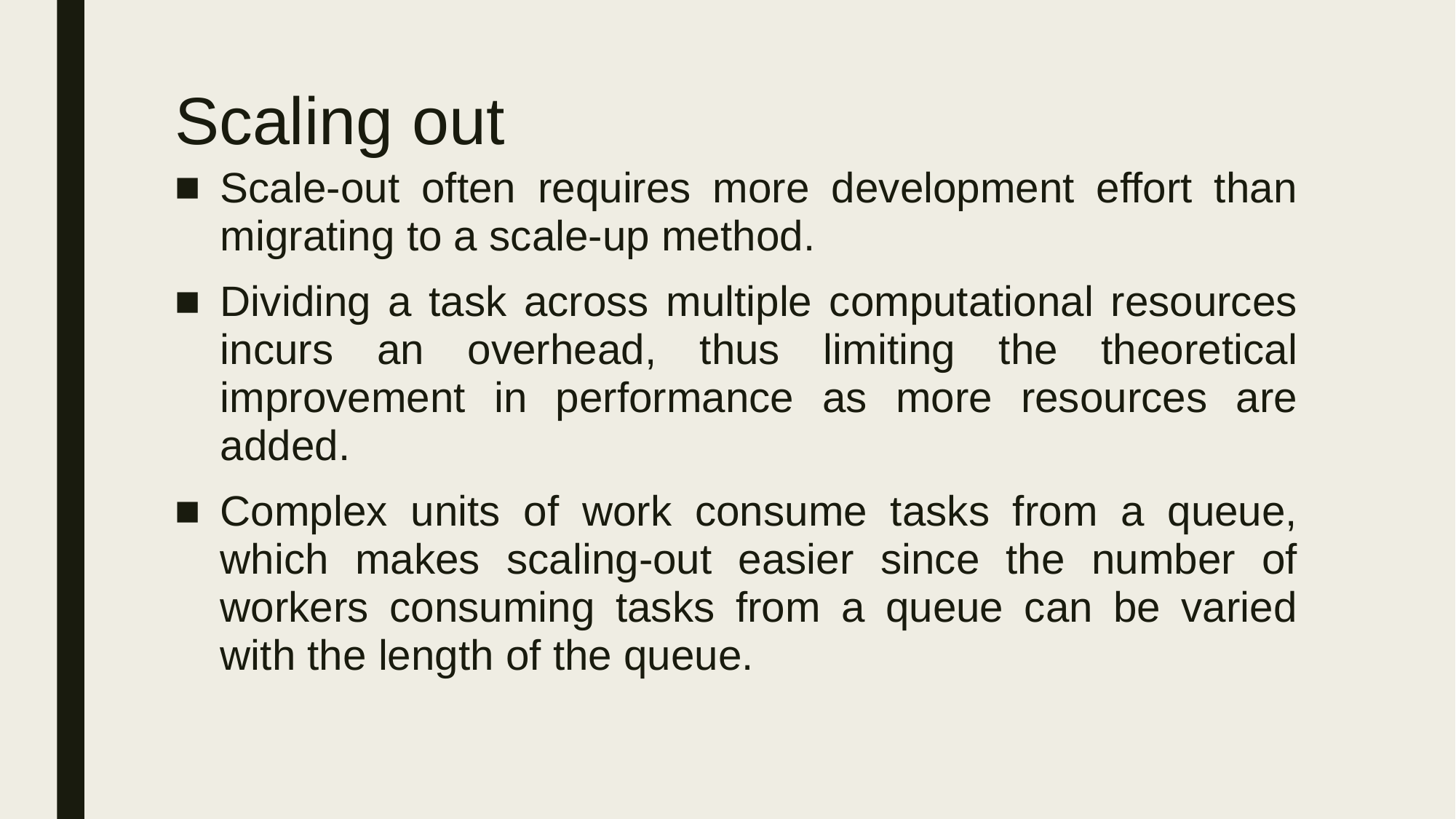

# Scaling out
Scale-out often requires more development effort than migrating to a scale-up method.
Dividing a task across multiple computational resources incurs an overhead, thus limiting the theoretical improvement in performance as more resources are added.
Complex units of work consume tasks from a queue, which makes scaling-out easier since the number of workers consuming tasks from a queue can be varied with the length of the queue.